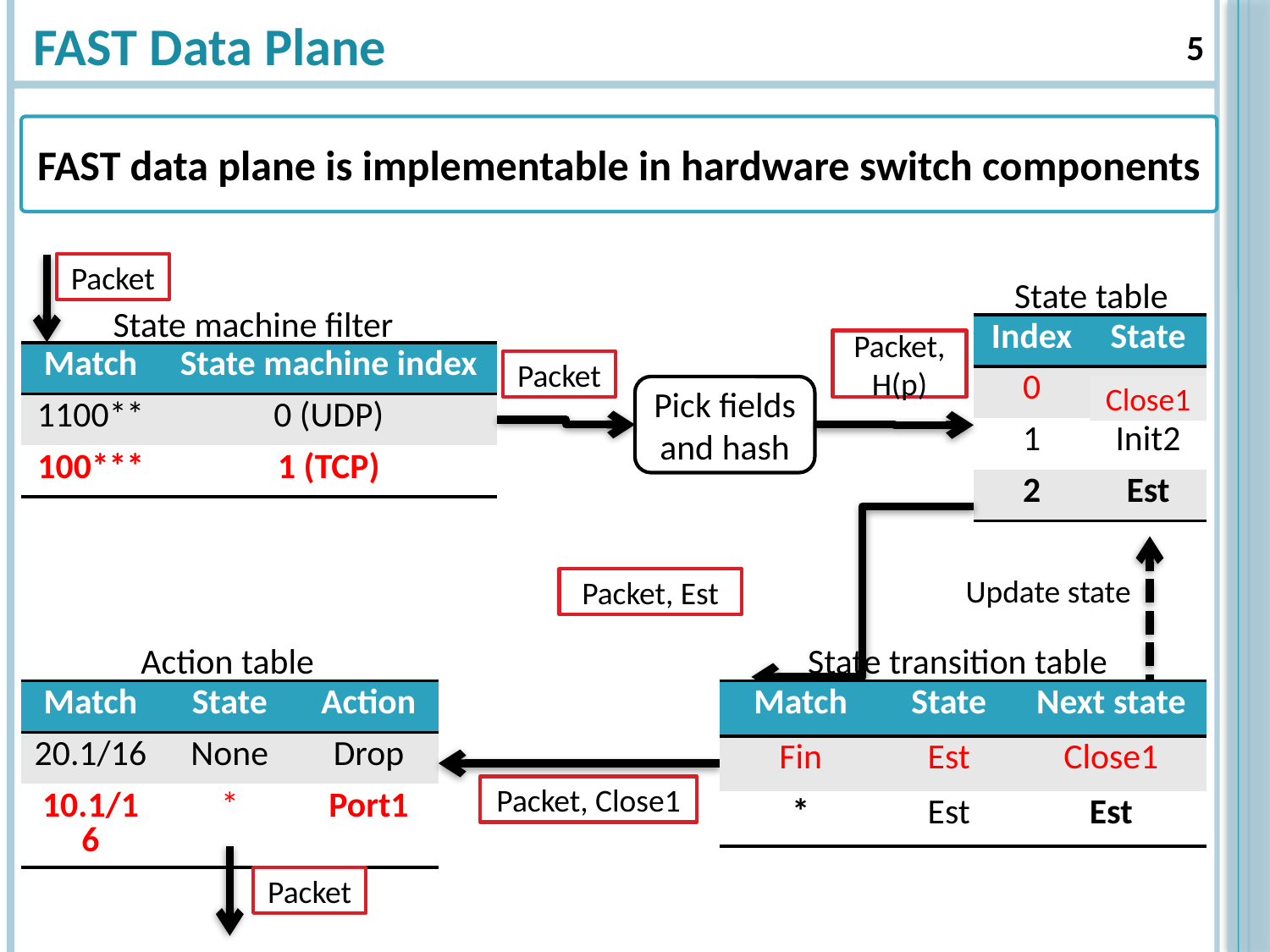

# FAST Data Plane
5
FAST data plane is implementable in hardware switch components
Packet
State table
State machine filter
| Index | State |
| --- | --- |
| 0 | Est |
| 1 | Init2 |
| 2 | Est |
Packet, H(p)
| Match | State machine index |
| --- | --- |
| 1100\*\* | 0 (UDP) |
| 100\*\*\* | 1 (TCP) |
Packet
Close1
Pick fields and hash

Packet, Est
Update state
Action table
State transition table

| Match | State | Action |
| --- | --- | --- |
| 20.1/16 | None | Drop |
| 10.1/16 | \* | Port1 |
| Match | State | Next state |
| --- | --- | --- |
| Fin | Est | Close1 |
| \* | Est | Est |
Packet, Close1
Packet